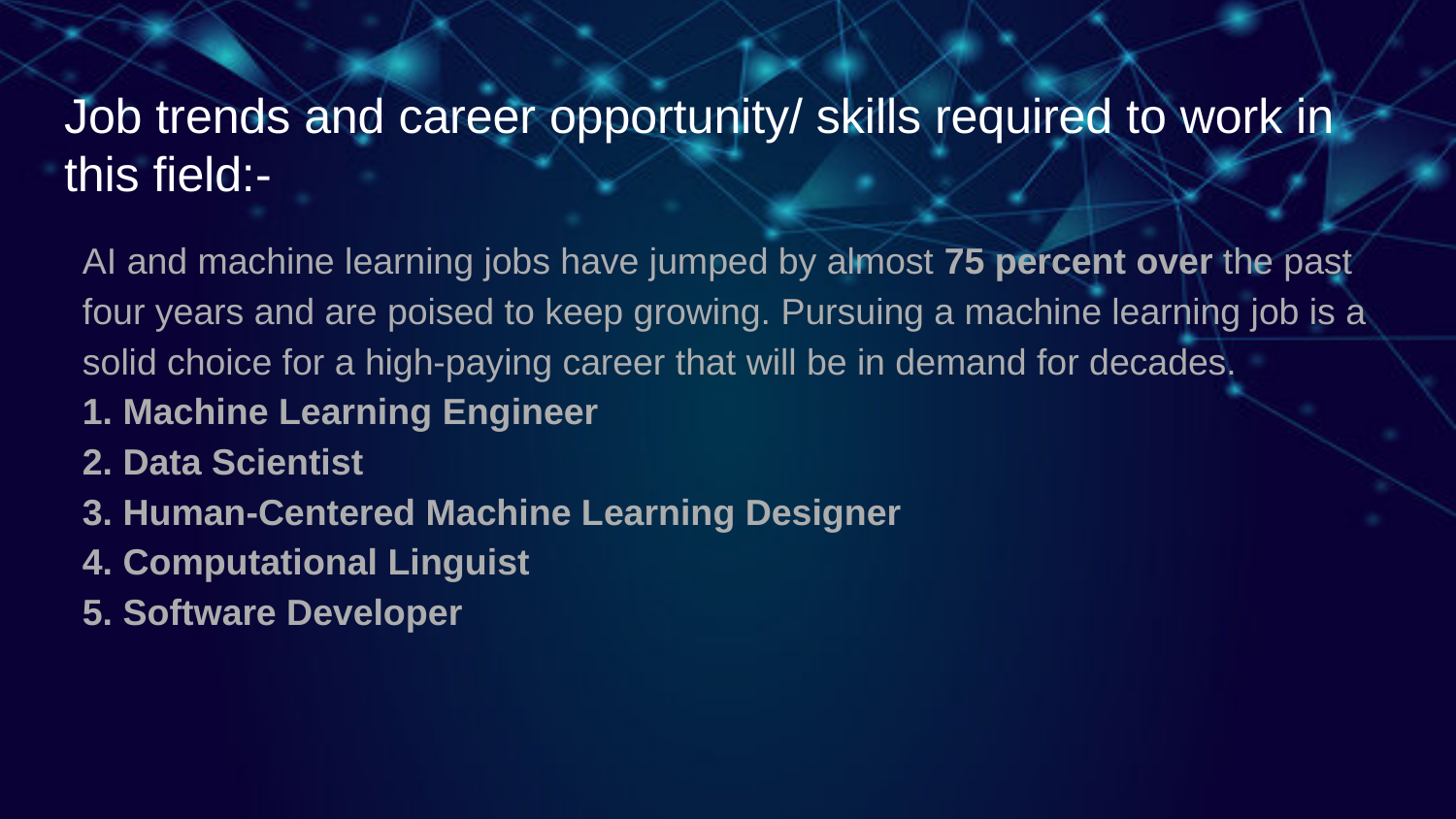

# Job trends and career opportunity/ skills required to work in this field:-
AI and machine learning jobs have jumped by almost 75 percent over the past four years and are poised to keep growing. Pursuing a machine learning job is a solid choice for a high-paying career that will be in demand for decades.
1. Machine Learning Engineer
2. Data Scientist
3. Human-Centered Machine Learning Designer
4. Computational Linguist
5. Software Developer